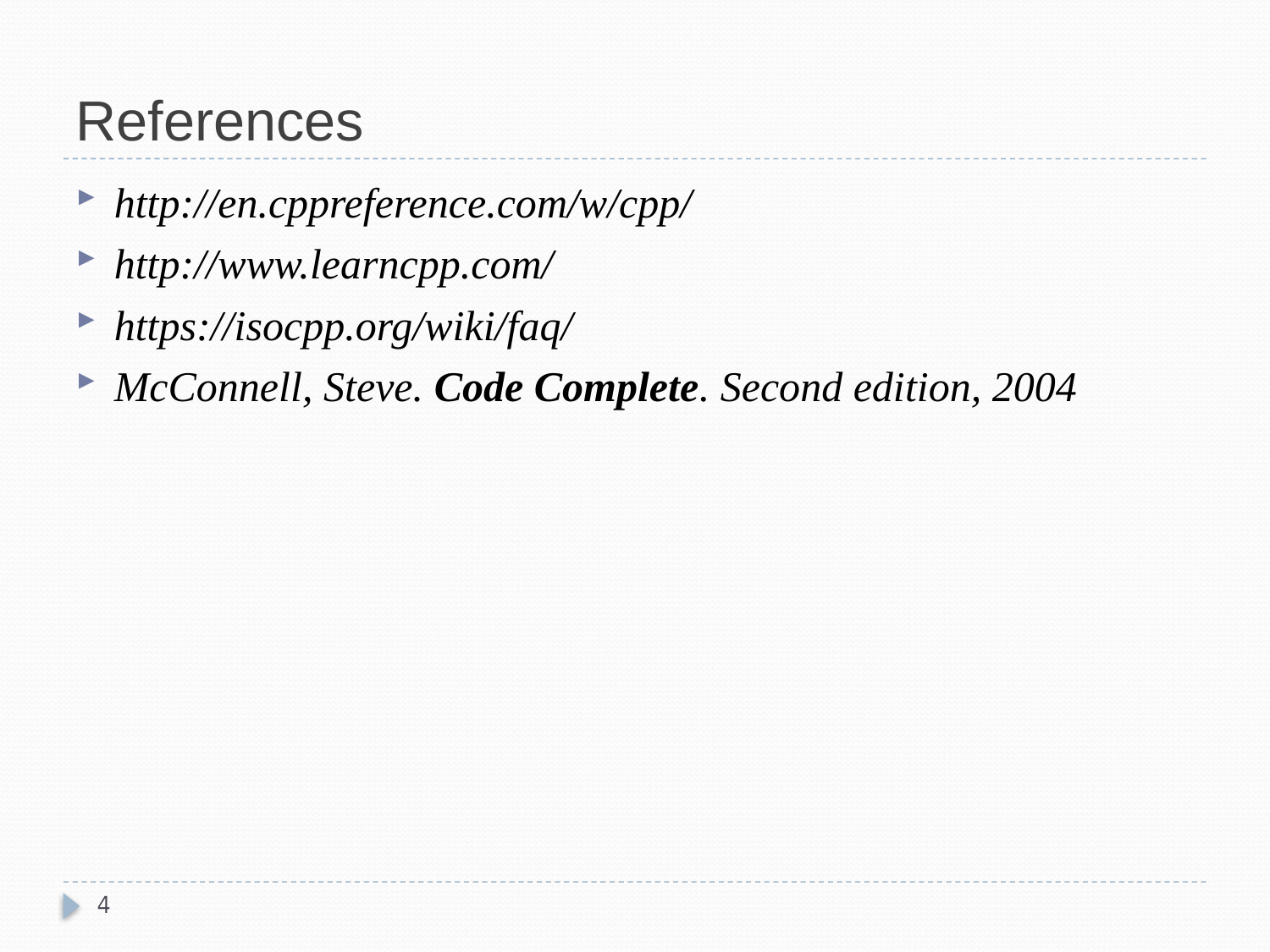

# References
http://en.cppreference.com/w/cpp/
http://www.learncpp.com/
https://isocpp.org/wiki/faq/
McConnell, Steve. Code Complete. Second edition, 2004

4